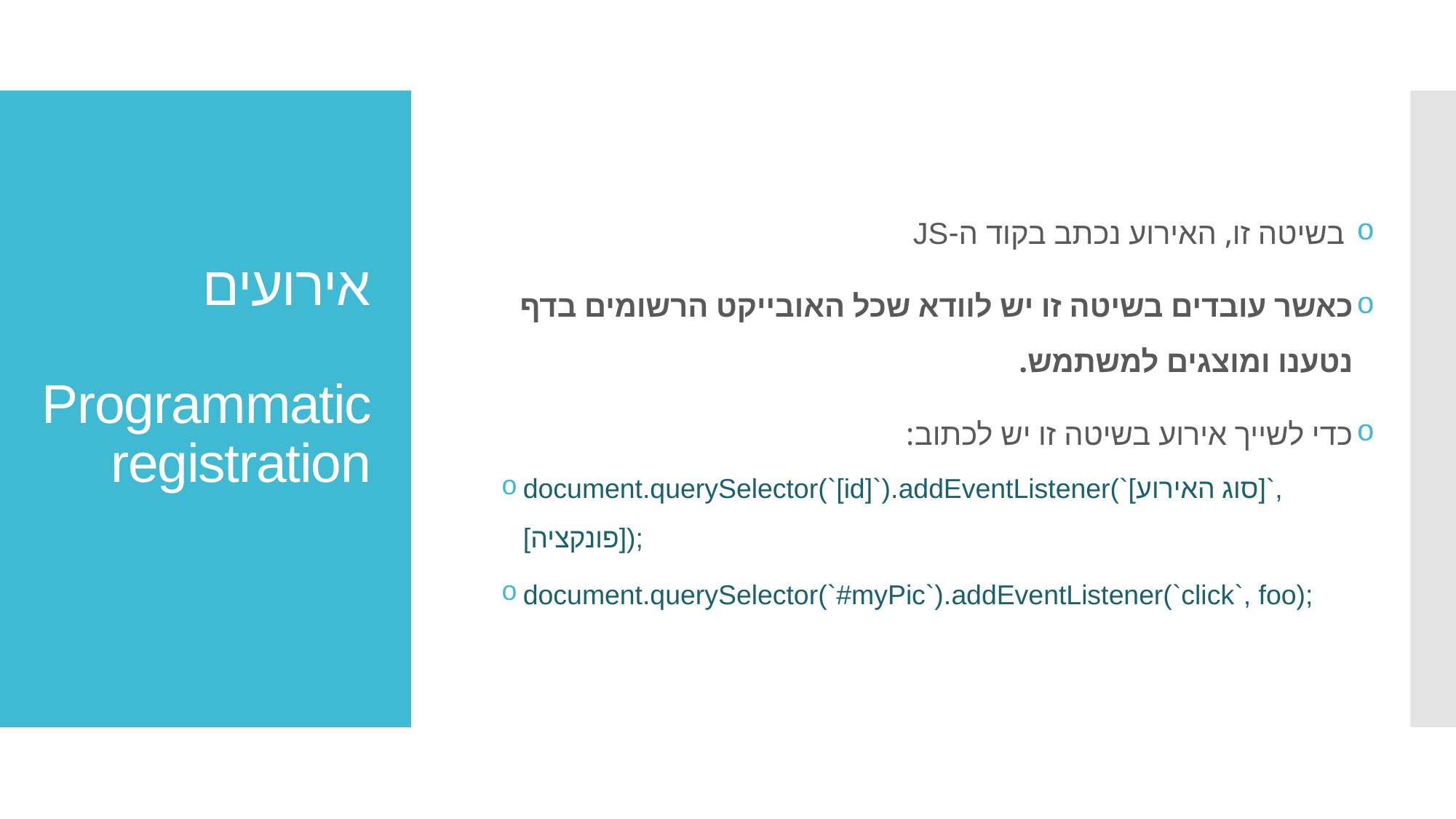

בשיטה זו, האירוע נכתב בקוד ה-JS
כאשר עובדים בשיטה זו יש לוודא שכל האובייקט הרשומים בדף נטענו ומוצגים למשתמש.
כדי לשייך אירוע בשיטה זו יש לכתוב:
document.querySelector(`[id]`).addEventListener(`[סוג האירוע]`,[פונקציה]);
document.querySelector(`#myPic`).addEventListener(`click`, foo);
# אירועים Programmatic  registration